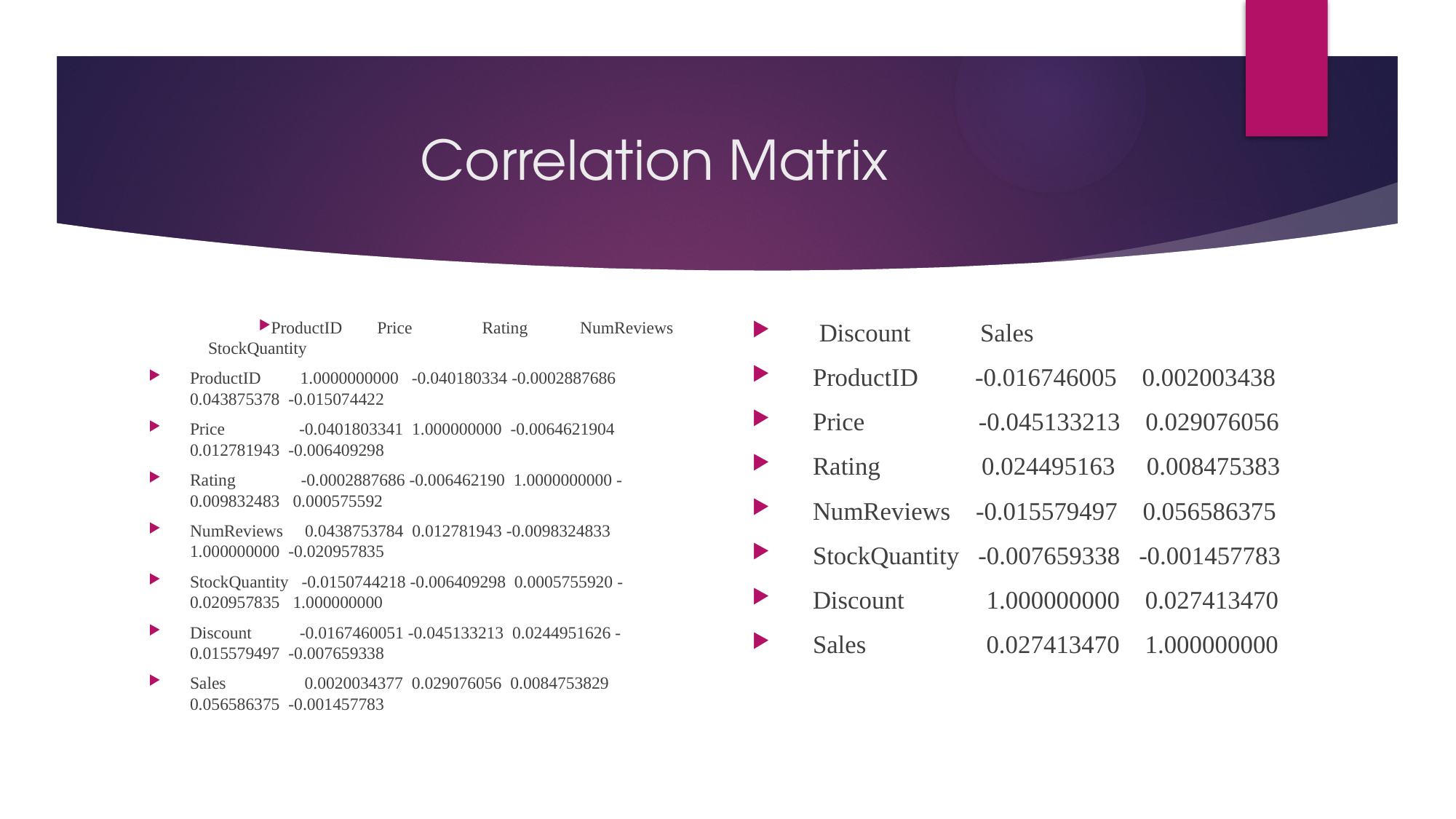

# Correlation Matrix
 ProductID        Price                Rating            NumReviews        StockQuantity
ProductID         1.0000000000   -0.040180334 -0.0002887686  0.043875378  -0.015074422
Price                 -0.0401803341  1.000000000  -0.0064621904   0.012781943  -0.006409298
Rating               -0.0002887686 -0.006462190  1.0000000000 -0.009832483   0.000575592
NumReviews     0.0438753784  0.012781943 -0.0098324833  1.000000000  -0.020957835
StockQuantity   -0.0150744218 -0.006409298  0.0005755920 -0.020957835   1.000000000
Discount           -0.0167460051 -0.045133213  0.0244951626 -0.015579497  -0.007659338
Sales                  0.0020034377  0.029076056  0.0084753829  0.056586375  -0.001457783

 Discount           Sales
ProductID         -0.016746005    0.002003438
Price                  -0.045133213    0.029076056
Rating                0.024495163     0.008475383
NumReviews    -0.015579497    0.056586375
StockQuantity   -0.007659338   -0.001457783
Discount             1.000000000    0.027413470
Sales                   0.027413470    1.000000000